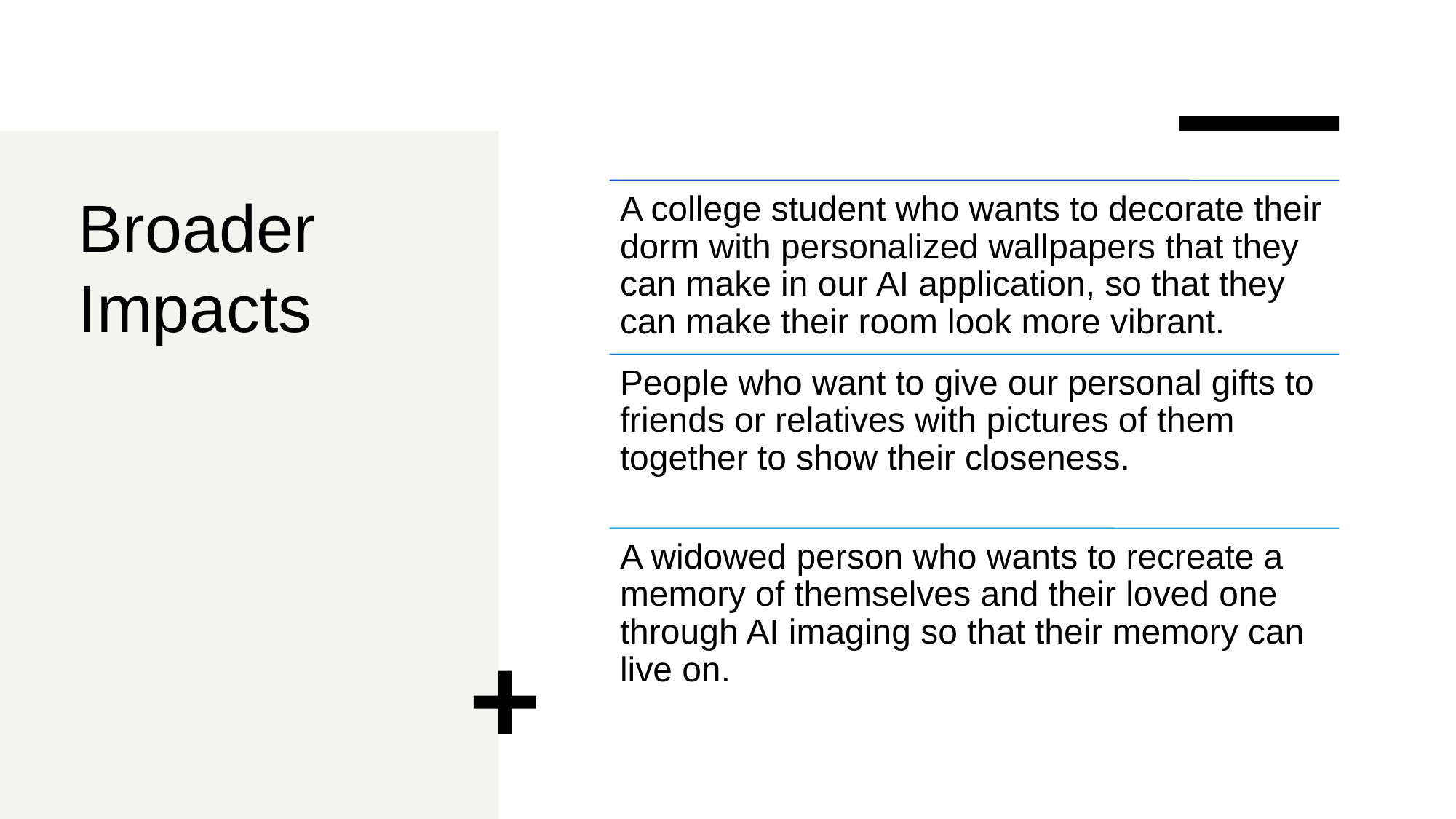

# Broader Impacts
A college student who wants to decorate their dorm with personalized wallpapers that they can make in our AI application, so that they can make their room look more vibrant.
People who want to give our personal gifts to friends or relatives with pictures of them together to show their closeness.
A widowed person who wants to recreate a memory of themselves and their loved one through AI imaging so that their memory can live on.